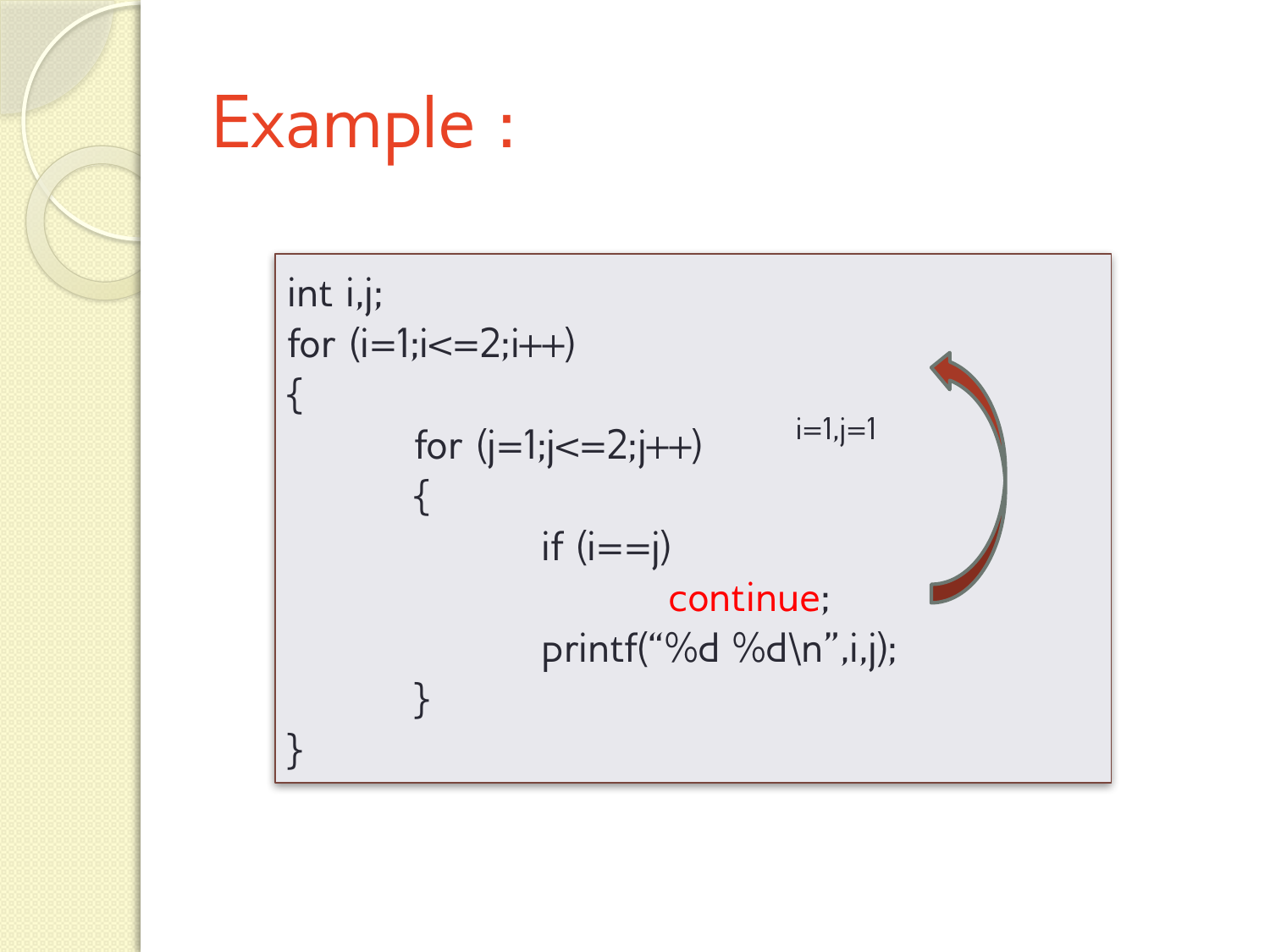

# Example :

int i,j;
for (i=1;i<=2;i++)
{
	for (j=1;j<=2;j++)
	{
		if (i==j)
			continue;
		printf(“%d %d\n”,i,j);
	}
}

i=1,j=1